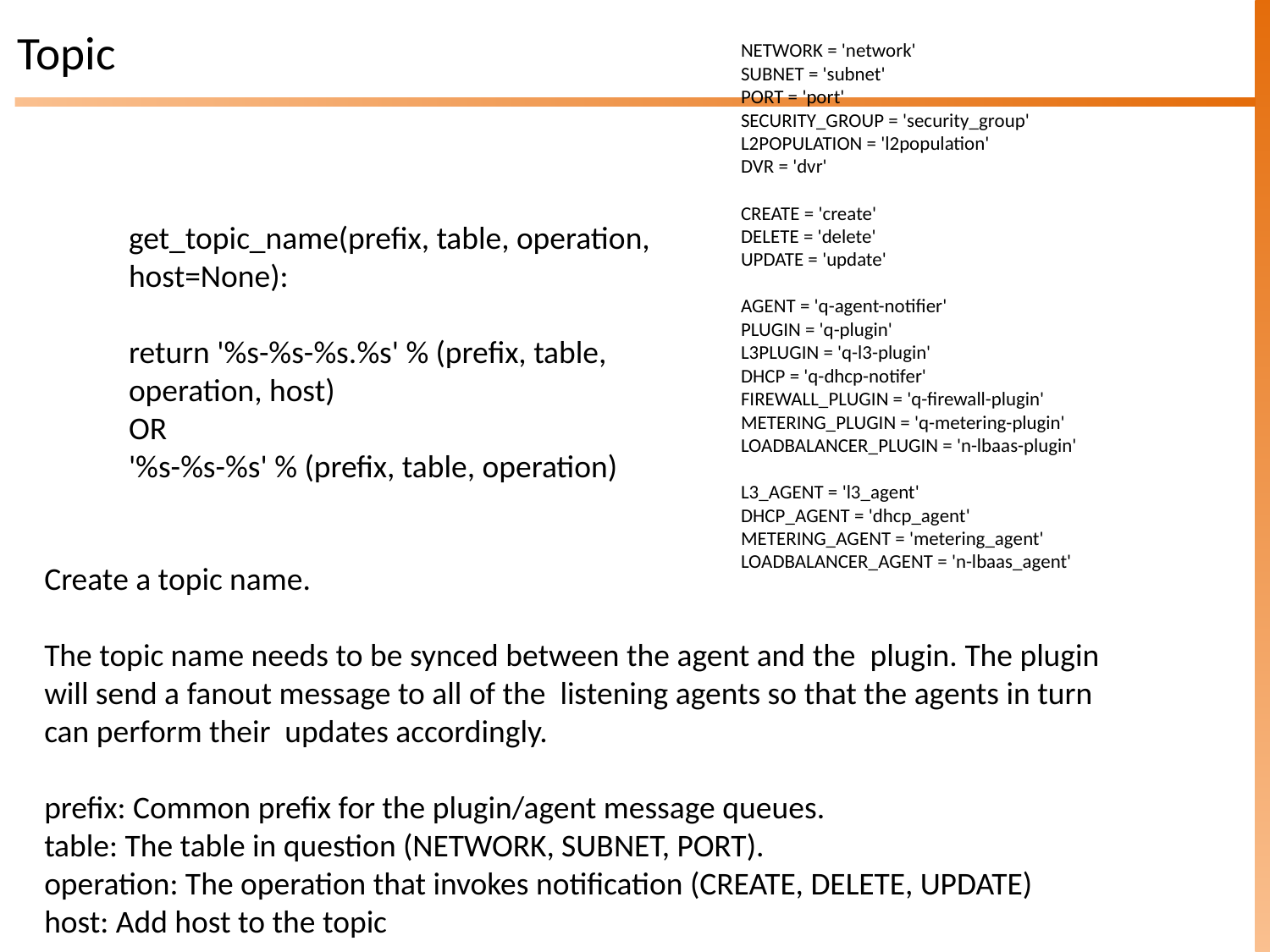

# Topic
NETWORK = 'network'
SUBNET = 'subnet'
PORT = 'port'
SECURITY_GROUP = 'security_group'
L2POPULATION = 'l2population'
DVR = 'dvr'

CREATE = 'create'
DELETE = 'delete'
UPDATE = 'update'

AGENT = 'q-agent-notifier'
PLUGIN = 'q-plugin'
L3PLUGIN = 'q-l3-plugin'
DHCP = 'q-dhcp-notifer'
FIREWALL_PLUGIN = 'q-firewall-plugin'
METERING_PLUGIN = 'q-metering-plugin'
LOADBALANCER_PLUGIN = 'n-lbaas-plugin'

L3_AGENT = 'l3_agent'
DHCP_AGENT = 'dhcp_agent'
METERING_AGENT = 'metering_agent'
LOADBALANCER_AGENT = 'n-lbaas_agent'
get_topic_name(prefix, table, operation, host=None):

return '%s-%s-%s.%s' % (prefix, table, operation, host)
OR
'%s-%s-%s' % (prefix, table, operation)
Create a topic name.

The topic name needs to be synced between the agent and the  plugin. The plugin will send a fanout message to all of the  listening agents so that the agents in turn can perform their  updates accordingly.

prefix: Common prefix for the plugin/agent message queues.
table: The table in question (NETWORK, SUBNET, PORT).
operation: The operation that invokes notification (CREATE, DELETE, UPDATE)
host: Add host to the topic